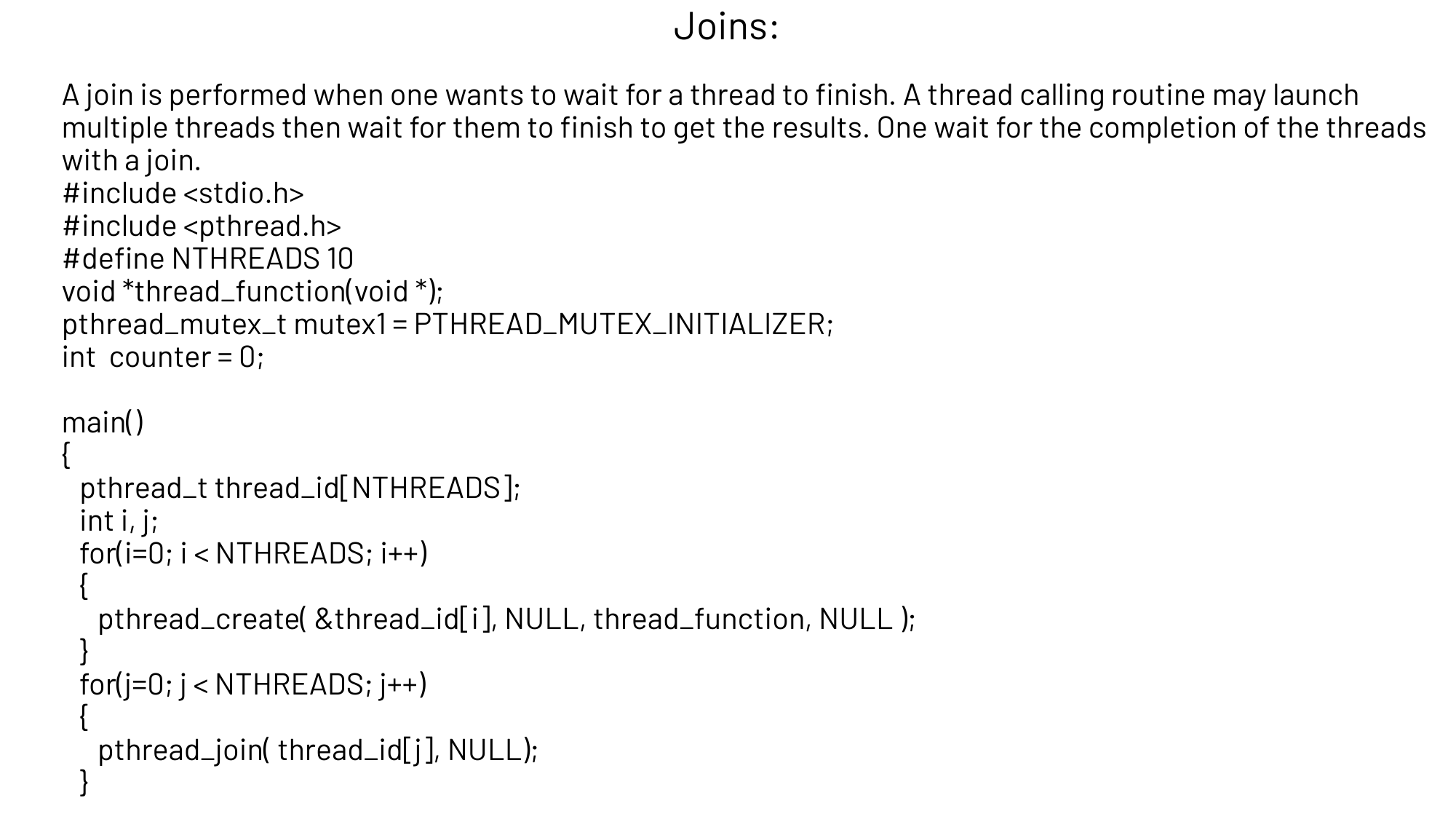

# Joins:
A join is performed when one wants to wait for a thread to finish. A thread calling routine may launch multiple threads then wait for them to finish to get the results. One wait for the completion of the threads with a join.
#include <stdio.h>
#include <pthread.h>
#define NTHREADS 10
void *thread_function(void *);
pthread_mutex_t mutex1 = PTHREAD_MUTEX_INITIALIZER;
int  counter = 0;

main()
{
   pthread_t thread_id[NTHREADS];
   int i, j;
   for(i=0; i < NTHREADS; i++)
   {
      pthread_create( &thread_id[i], NULL, thread_function, NULL );
   }
   for(j=0; j < NTHREADS; j++)
   {
      pthread_join( thread_id[j], NULL);
   }